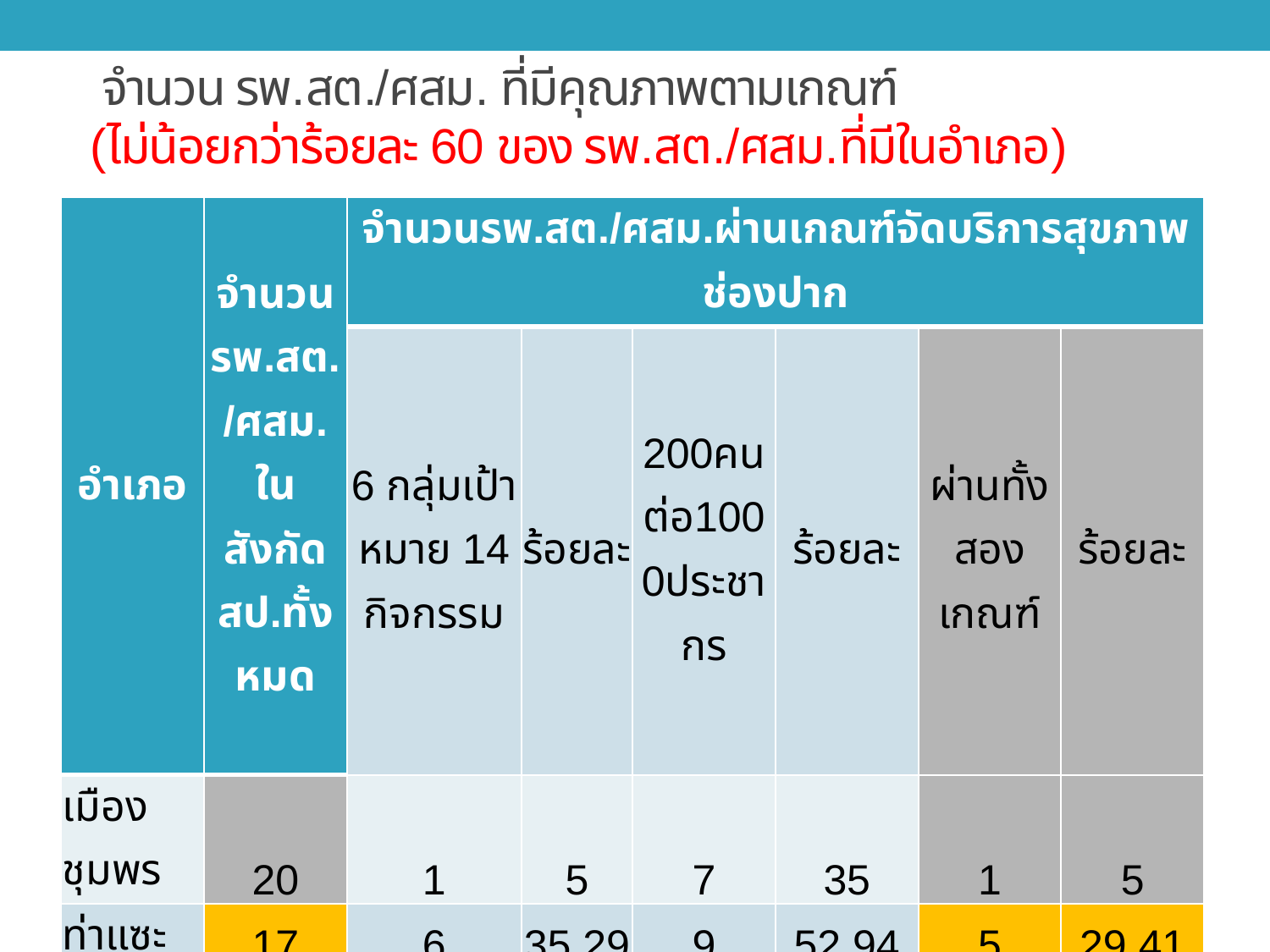

# จำนวน รพ.สต./ศสม. ที่มีคุณภาพตามเกณฑ์ (ไม่น้อยกว่าร้อยละ 60 ของ รพ.สต./ศสม.ที่มีในอำเภอ)
| อำเภอ | จำนวนรพ.สต./ศสม. ในสังกัด สป.ทั้งหมด | จำนวนรพ.สต./ศสม.ผ่านเกณฑ์จัดบริการสุขภาพช่องปาก |  |  |  |  |  |
| --- | --- | --- | --- | --- | --- | --- | --- |
|  |  | 6 กลุ่มเป้าหมาย 14 กิจกรรม | ร้อยละ | 200คนต่อ1000ประชากร | ร้อยละ | ผ่านทั้งสองเกณฑ์ | ร้อยละ |
| เมืองชุมพร | 20 | 1 | 5 | 7 | 35 | 1 | 5 |
| ท่าแซะ | 17 | 6 | 35.29 | 9 | 52.94 | 5 | 29.41 |
| ปะทิว | 12 | 1 | 8.33 | 4 | 33.33 | 1 | 8.33 |
| หลังสวน | 15 | 1 | 6.67 | 6 | 40 | 1 | 6.67 |
| ละแม | 6 | 5 | 83.33 | 4 | 66.67 | 4 | 66.67 |
| พะโต๊ะ | 4 | 1 | 25 | 0 | 0 | 0 | 0 |
| สวี | 16 | 1 | 6.25 | 0 | 0 | 0 | 0 |
| ทุ่งตะโก | 6 | 1 | 16.67 | 1 | 16.67 | 1 | 16.67 |
| รวม | 96 | 16 | 16.67 | 31 | 32.29 | 13 | 13.54 |